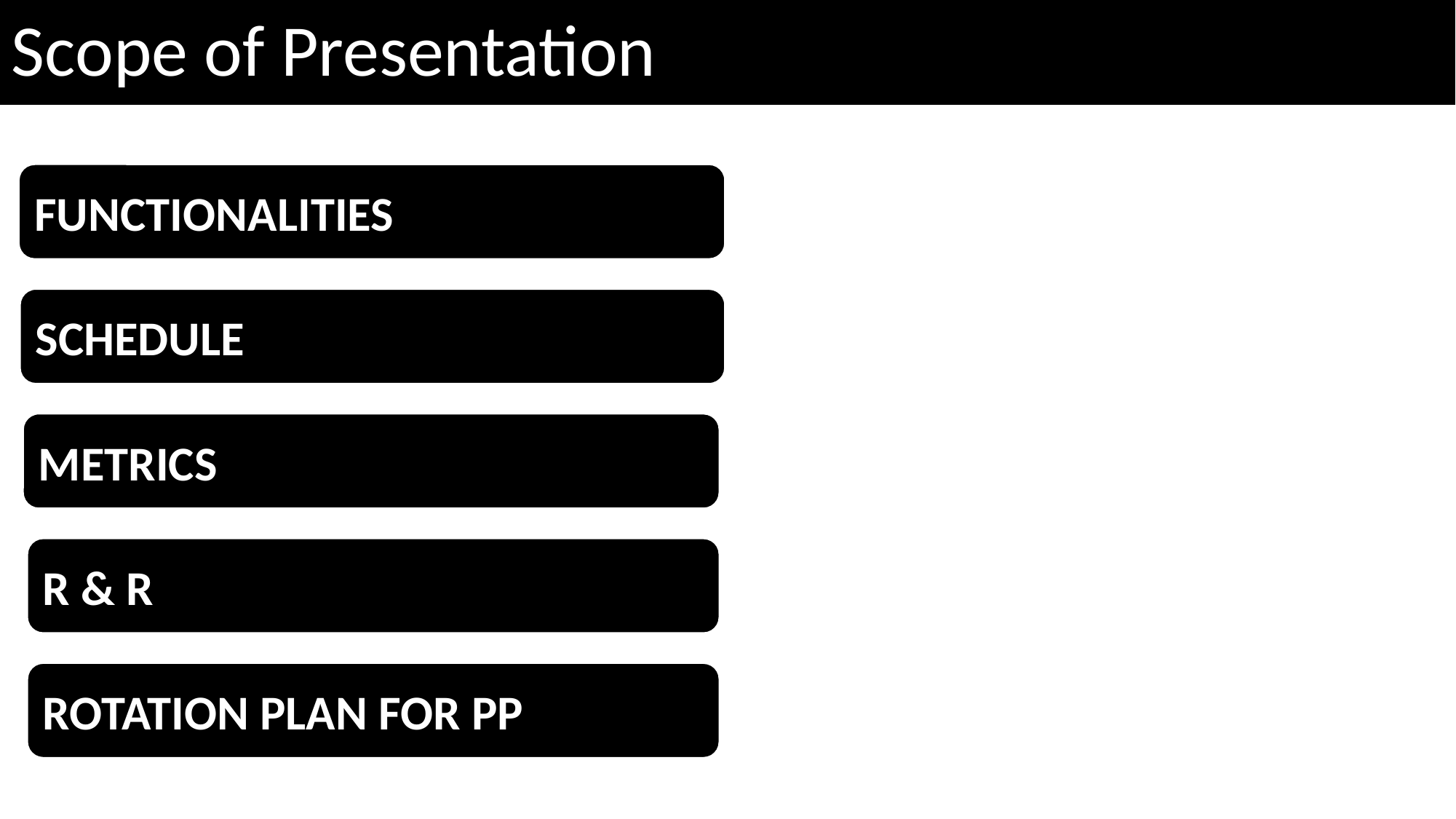

# Scope of Presentation
FUNCTIONALITIES
SCHEDULE
METRICS
R & R
ROTATION PLAN FOR PP